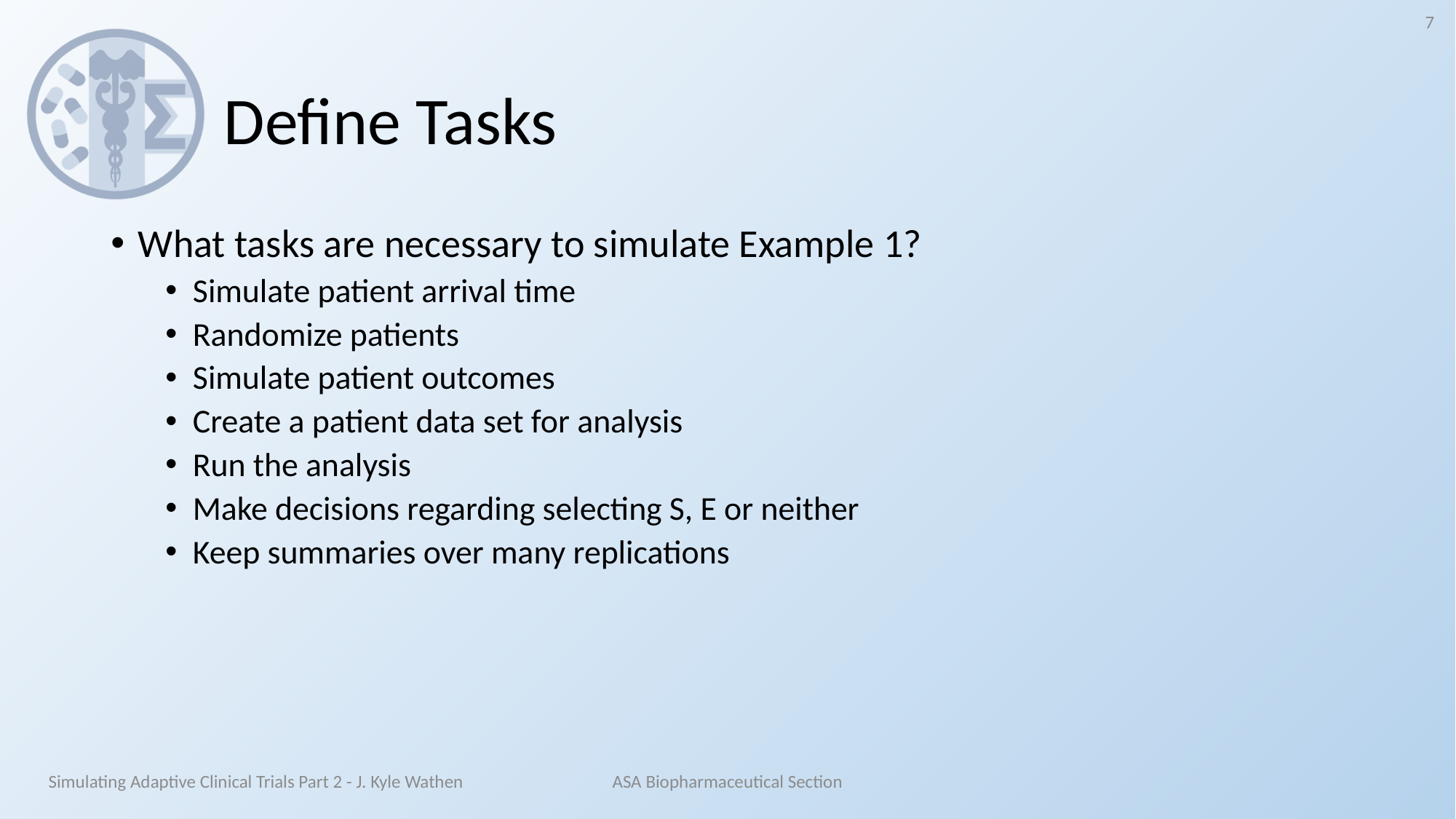

7
# Define Tasks
What tasks are necessary to simulate Example 1?
Simulate patient arrival time
Randomize patients
Simulate patient outcomes
Create a patient data set for analysis
Run the analysis
Make decisions regarding selecting S, E or neither
Keep summaries over many replications

Simulating Adaptive Clinical Trials Part 2 - J. Kyle Wathen
ASA Biopharmaceutical Section